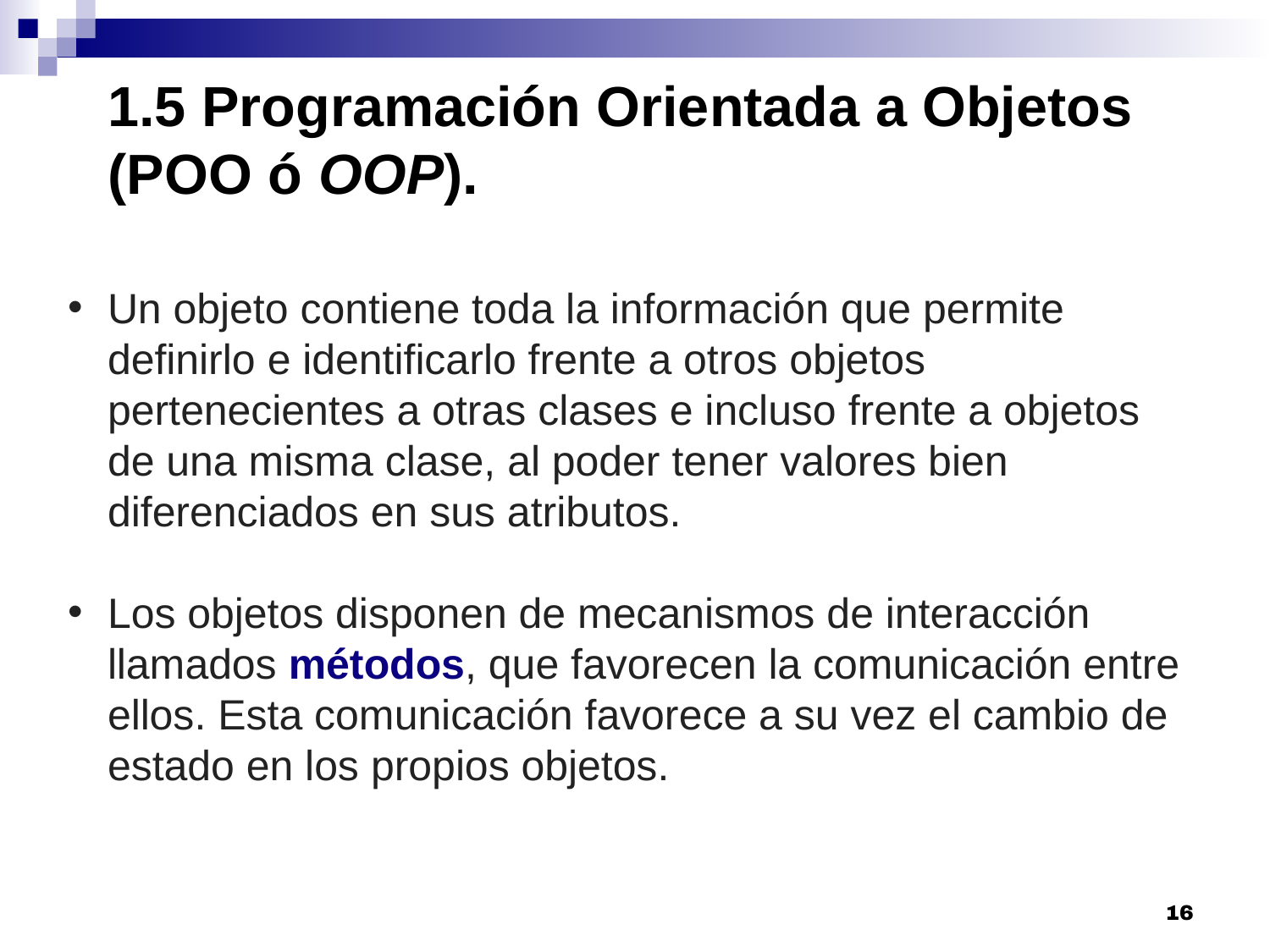

# 1.5 Programación Orientada a Objetos (POO ó OOP).
Un objeto contiene toda la información que permite definirlo e identificarlo frente a otros objetos pertenecientes a otras clases e incluso frente a objetos de una misma clase, al poder tener valores bien diferenciados en sus atributos.

Los objetos disponen de mecanismos de interacción llamados métodos, que favorecen la comunicación entre ellos. Esta comunicación favorece a su vez el cambio de estado en los propios objetos.
16